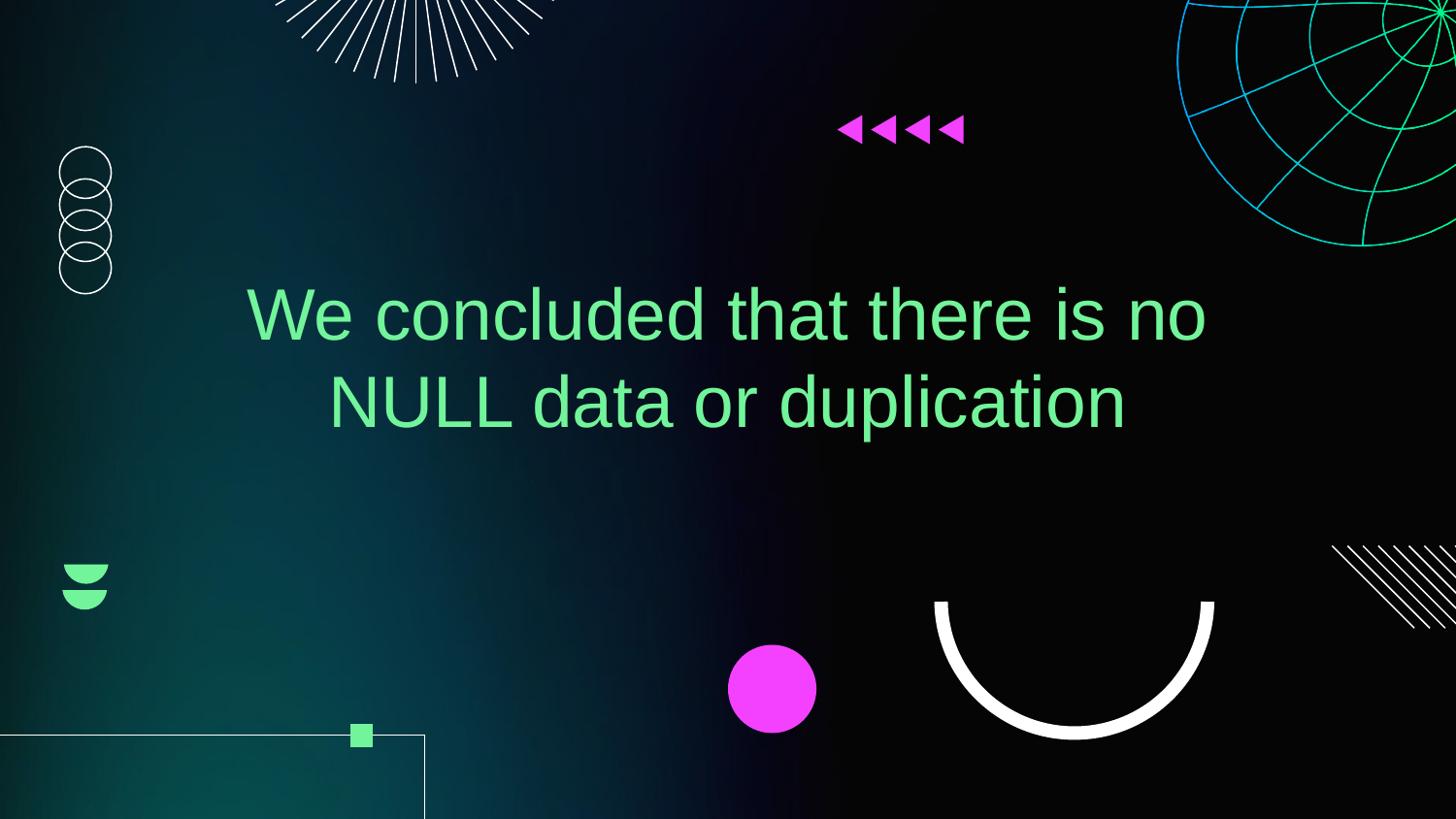

# We concluded that there is no NULL data or duplication